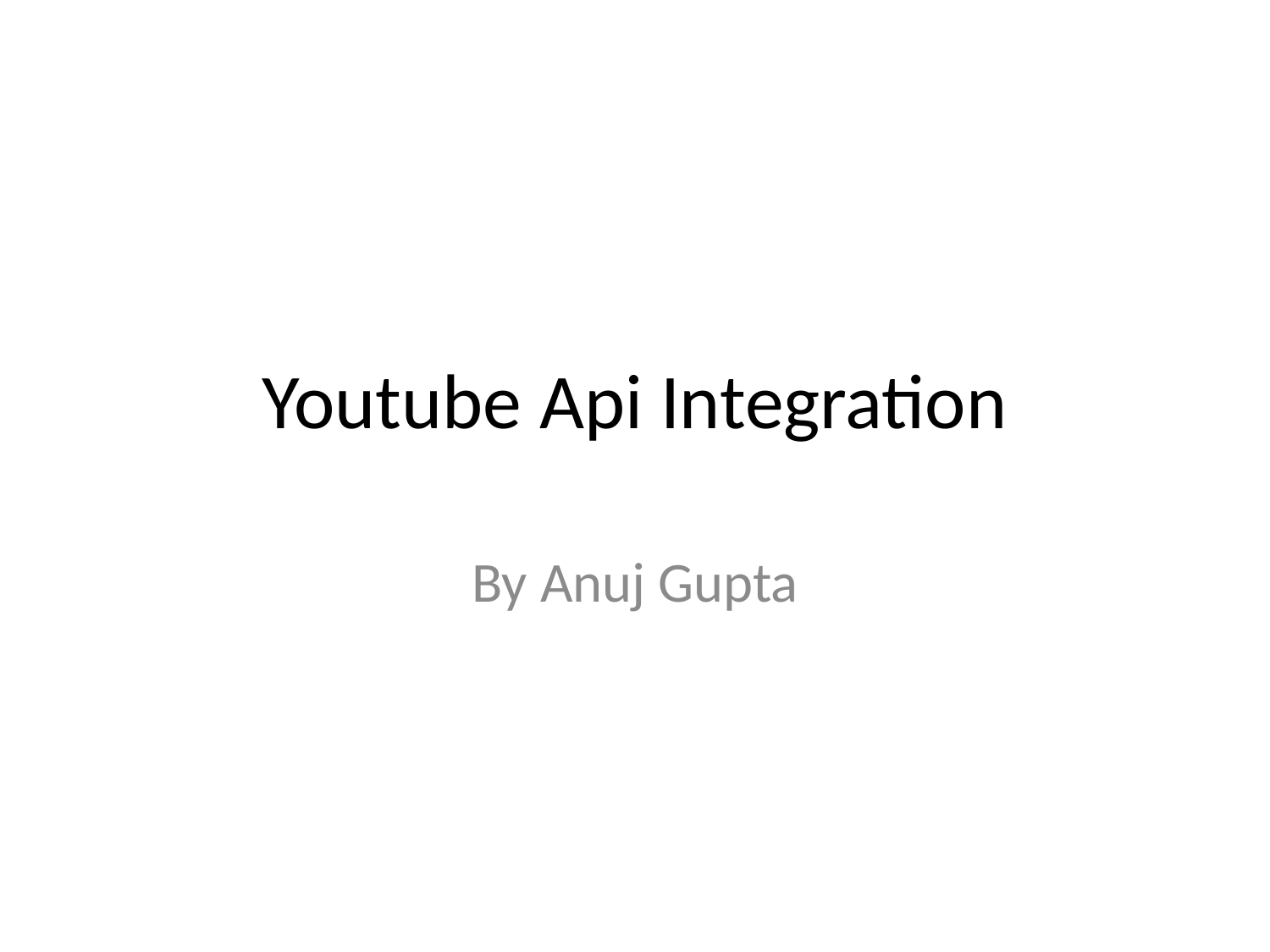

# Youtube Api Integration
By Anuj Gupta